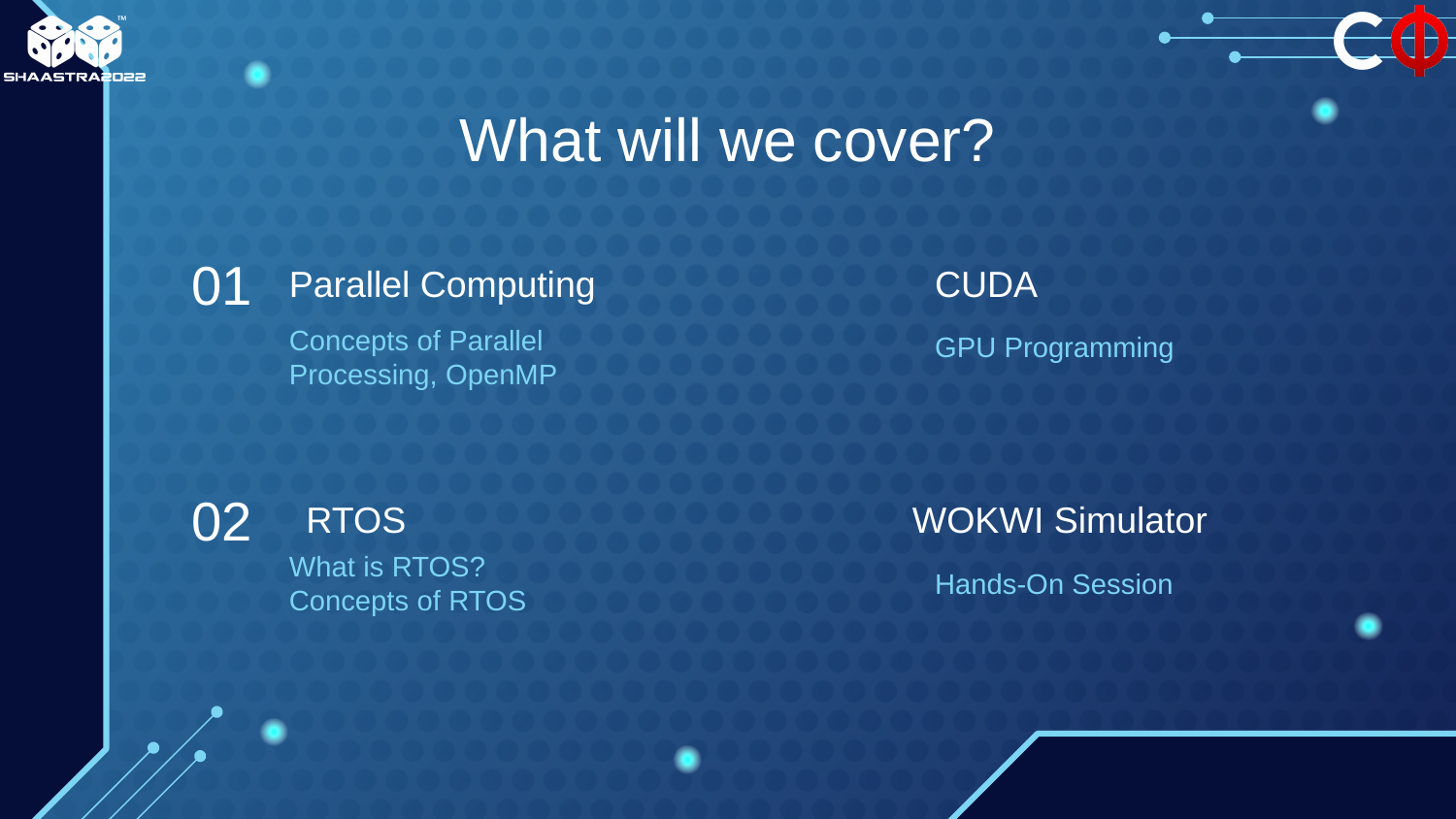

What will we cover?
# Parallel Computing
01
CUDA
GPU Programming
Concepts of Parallel Processing, OpenMP
02
RTOS
WOKWI Simulator
What is RTOS?
Concepts of RTOS
Hands-On Session